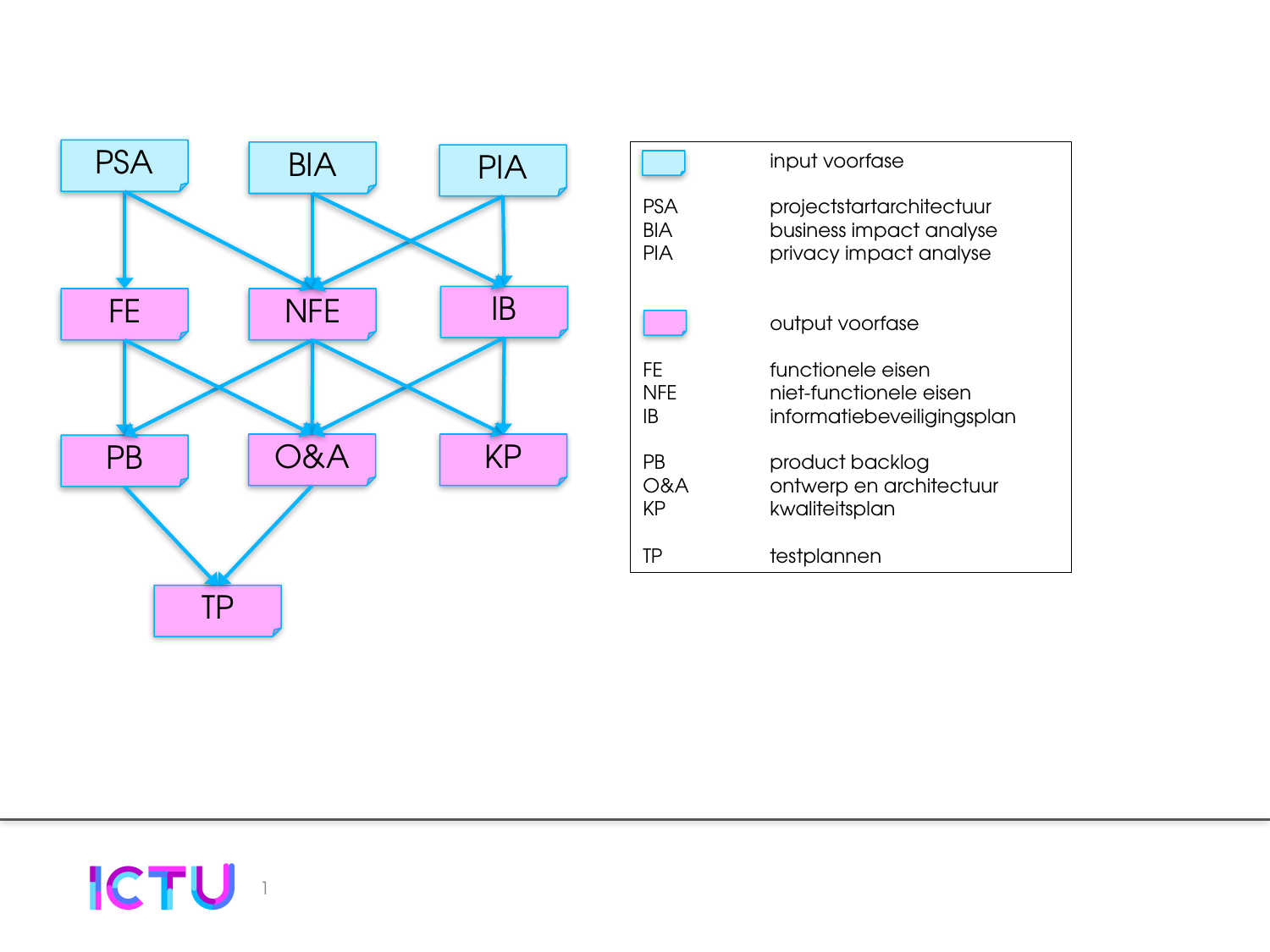

PSA
BIA
	input voorfase

PSA 	projectstartarchitectuur
BIA	business impact analyse
PIA	privacy impact analyse

	output voorfase

FE	functionele eisen
NFE	niet-functionele eisen
IB	informatiebeveiligingsplan

PB	product backlog
O&A	ontwerp en architectuur
KP	kwaliteitsplan

TP	testplannen
PIA

IB
FE
NFE

O&A
KP
PB
TP
1